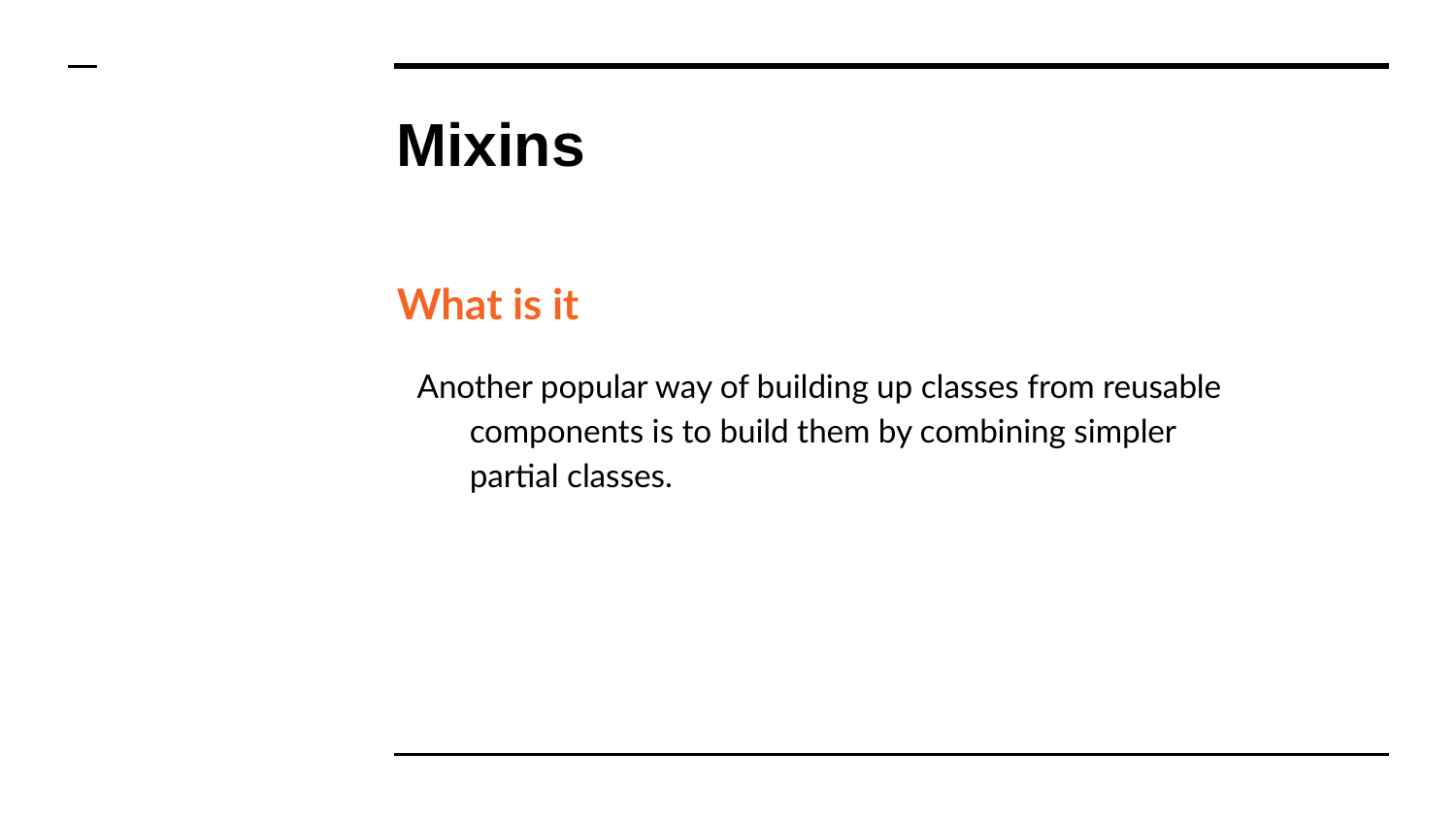

# Mixins
What is it
Another popular way of building up classes from reusable components is to build them by combining simpler partial classes.